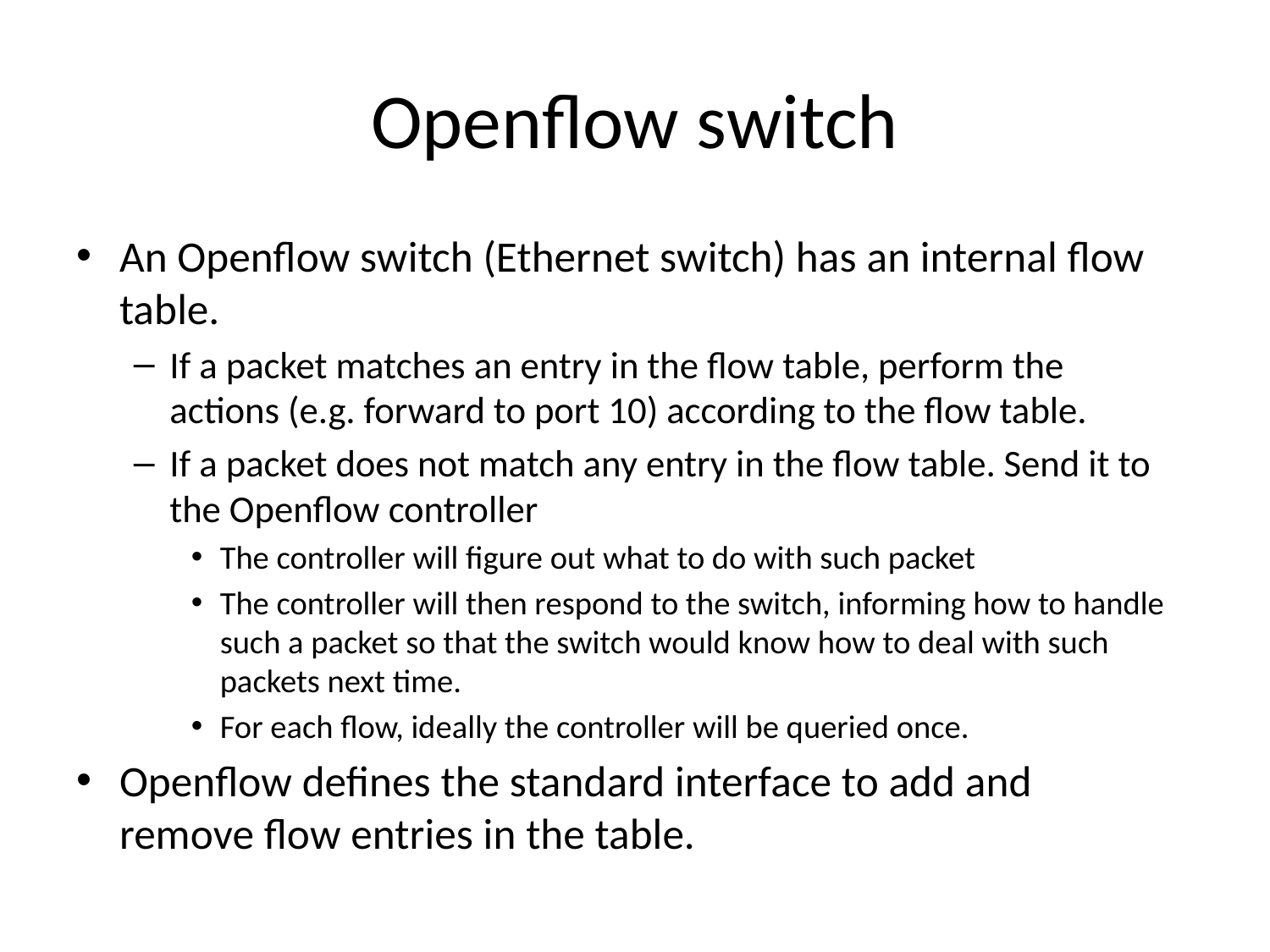

# Openflow switch
An Openflow switch (Ethernet switch) has an internal flow table.
If a packet matches an entry in the flow table, perform the actions (e.g. forward to port 10) according to the flow table.
If a packet does not match any entry in the flow table. Send it to the Openflow controller
The controller will figure out what to do with such packet
The controller will then respond to the switch, informing how to handle such a packet so that the switch would know how to deal with such packets next time.
For each flow, ideally the controller will be queried once.
Openflow defines the standard interface to add and remove flow entries in the table.